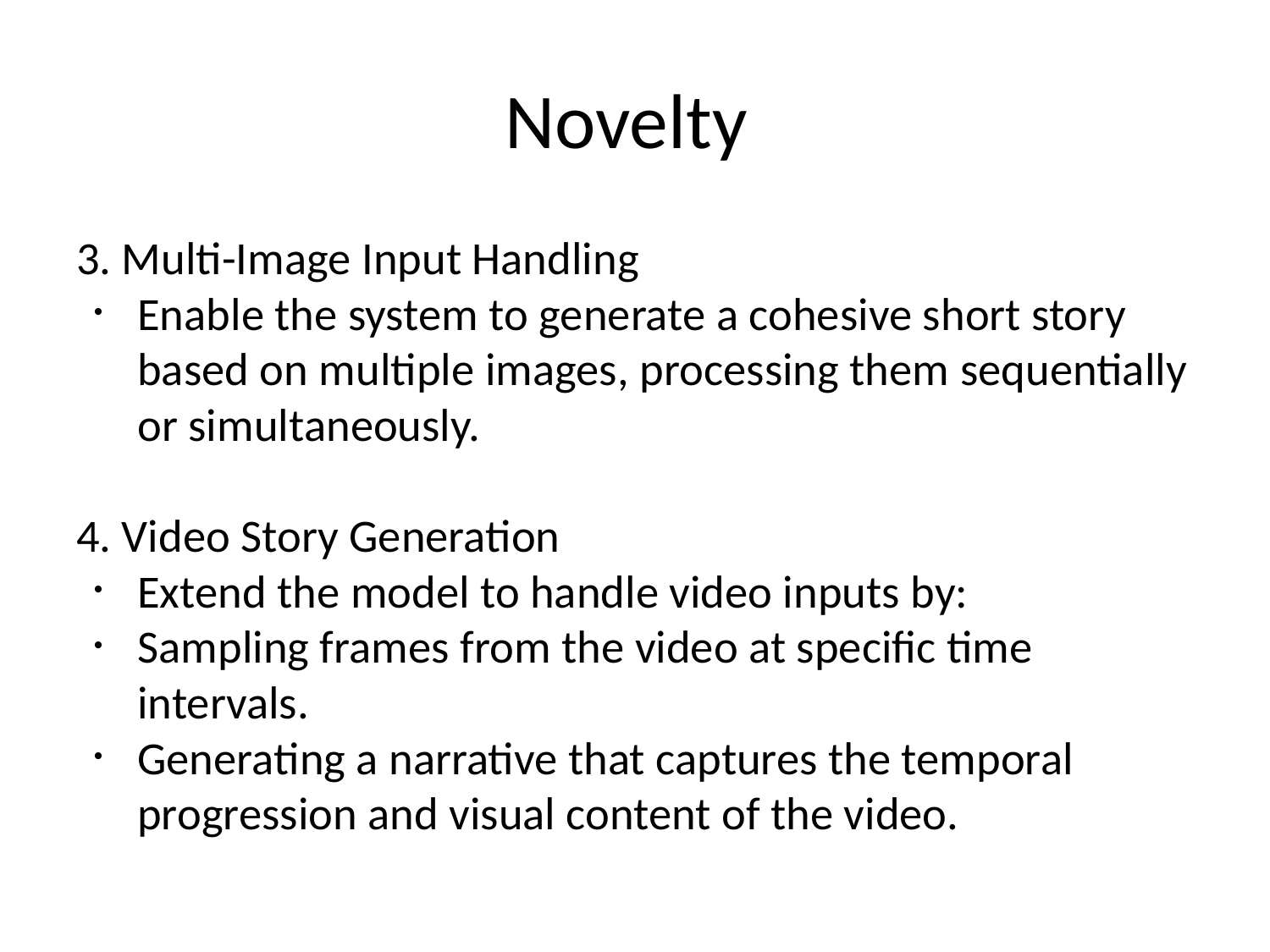

# Novelty
3. Multi-Image Input Handling
Enable the system to generate a cohesive short story based on multiple images, processing them sequentially or simultaneously.

4. Video Story Generation
Extend the model to handle video inputs by:
Sampling frames from the video at specific time intervals.
Generating a narrative that captures the temporal progression and visual content of the video.